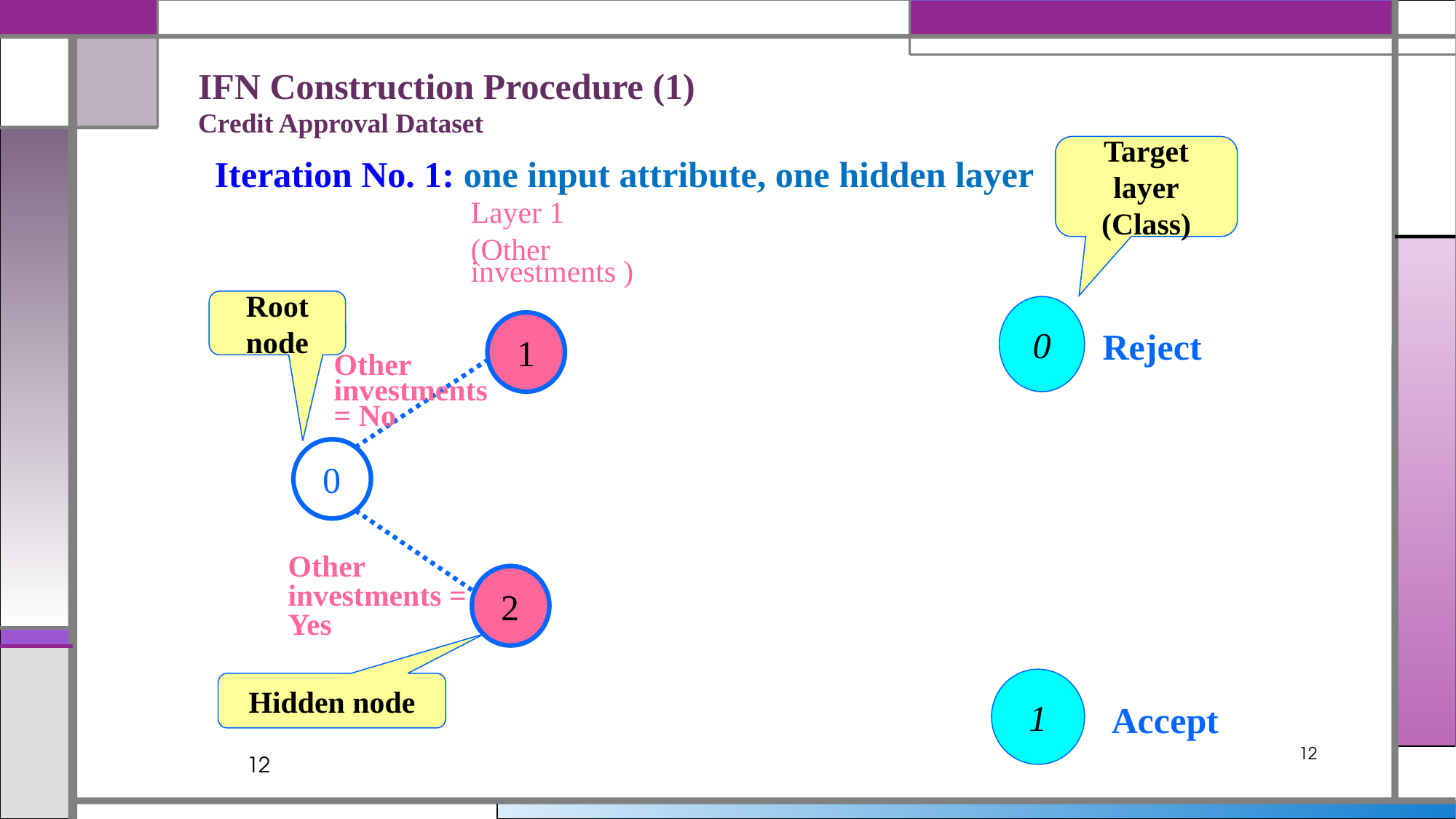

IFN Construction Procedure (1)
Credit Approval Dataset
Target layer
(Class)
Iteration No. 1: one input attribute, one hidden layer
Layer 1
(Other investments )
Root node
0
1
Reject
Other investments = No

0

Other investments = Yes
2
1
Hidden node
Accept
12
12